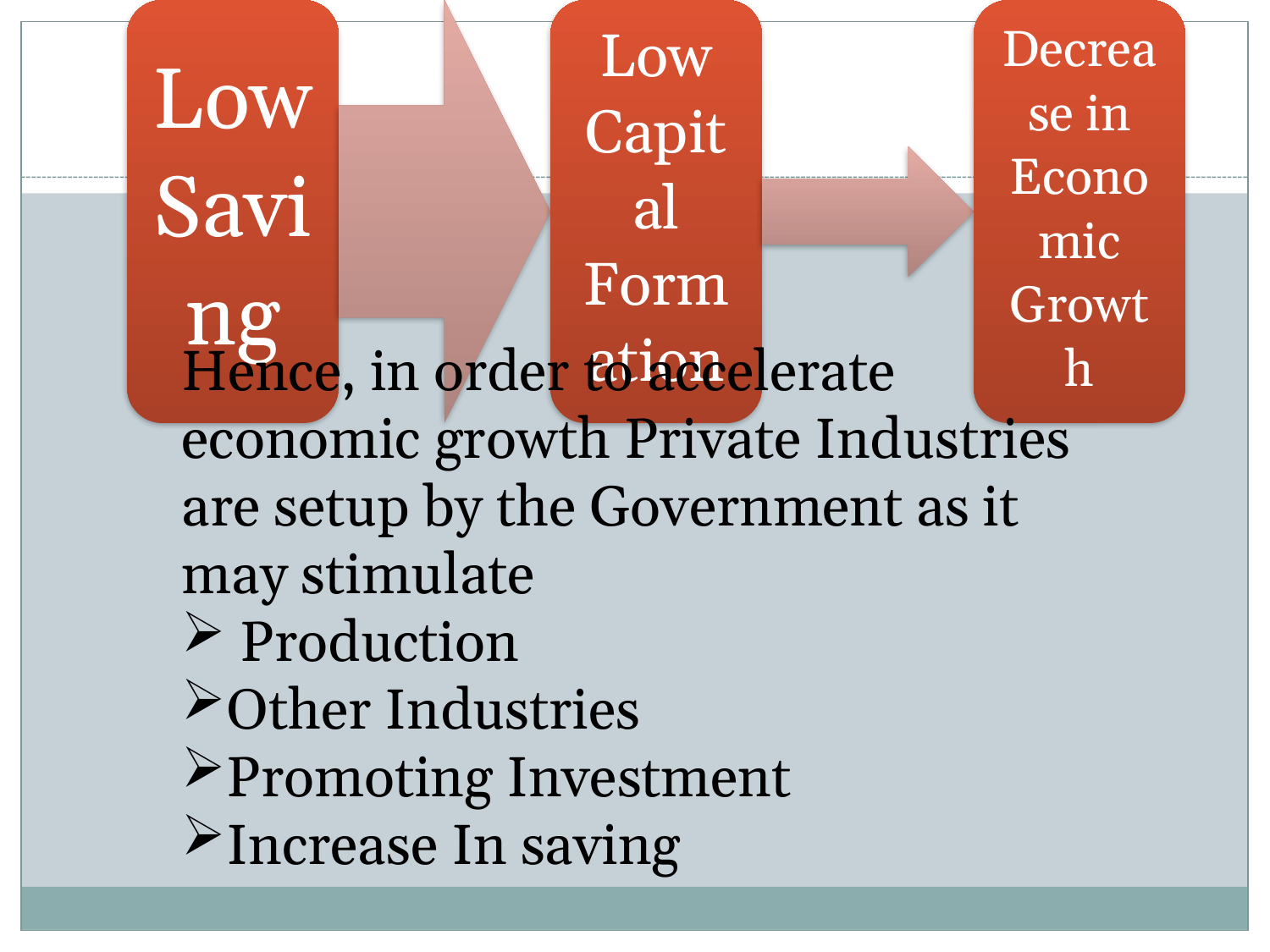

Decrease in Economic Growth
Hence, in order to accelerate economic growth Private Industries are setup by the Government as it may stimulate
 Production
Other Industries
Promoting Investment
Increase In saving